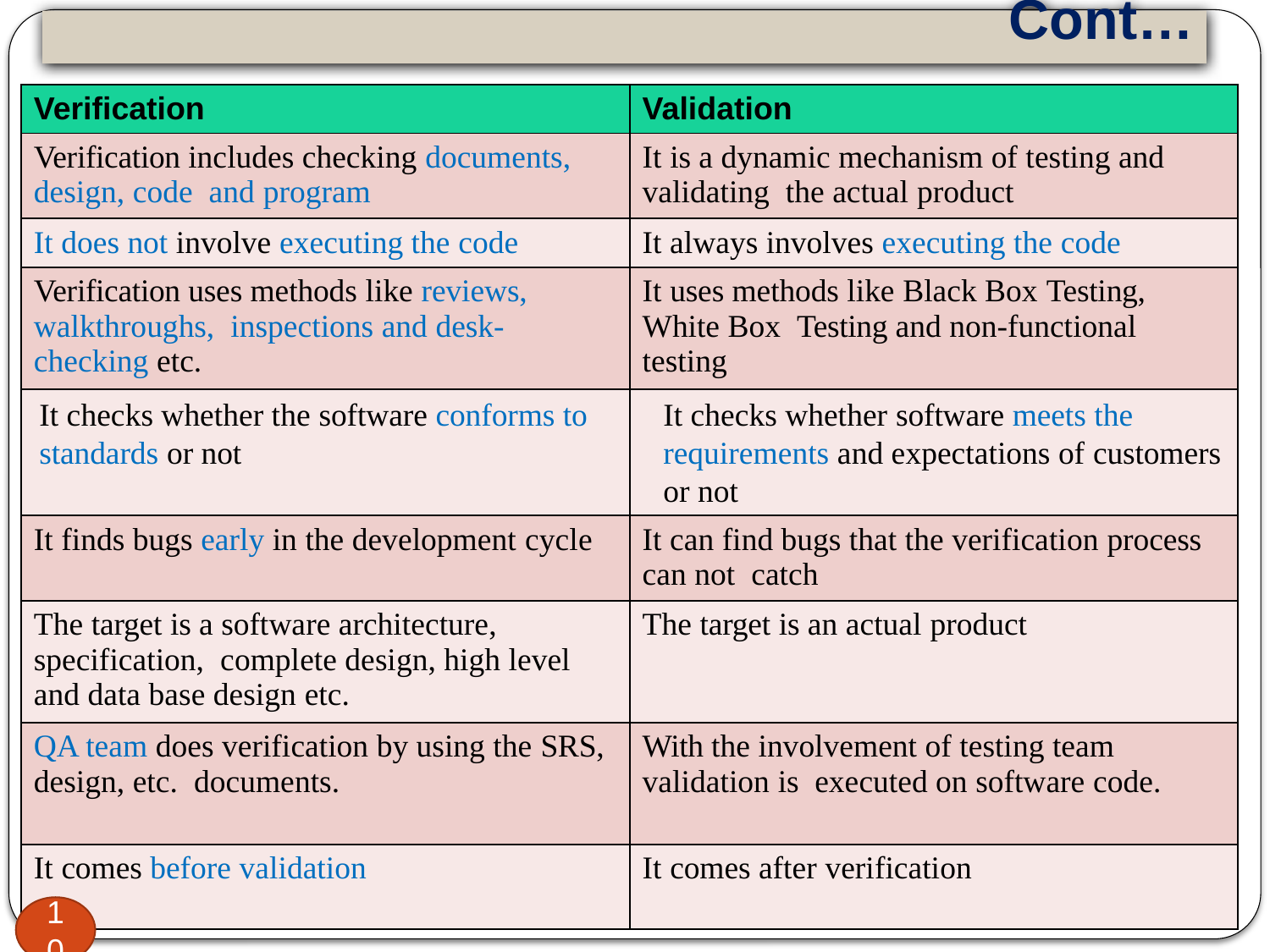

# Cont…
| Verification | Validation |
| --- | --- |
| Verification includes checking documents, design, code and program | It is a dynamic mechanism of testing and validating the actual product |
| It does not involve executing the code | It always involves executing the code |
| Verification uses methods like reviews, walkthroughs, inspections and desk-checking etc. | It uses methods like Black Box Testing, White Box Testing and non-functional testing |
| It checks whether the software conforms to standards or not | It checks whether software meets the requirements and expectations of customers or not |
| It finds bugs early in the development cycle | It can find bugs that the verification process can not catch |
| The target is a software architecture, specification, complete design, high level and data base design etc. | The target is an actual product |
| QA team does verification by using the SRS, design, etc. documents. | With the involvement of testing team validation is executed on software code. |
| It comes before validation | It comes after verification |
10